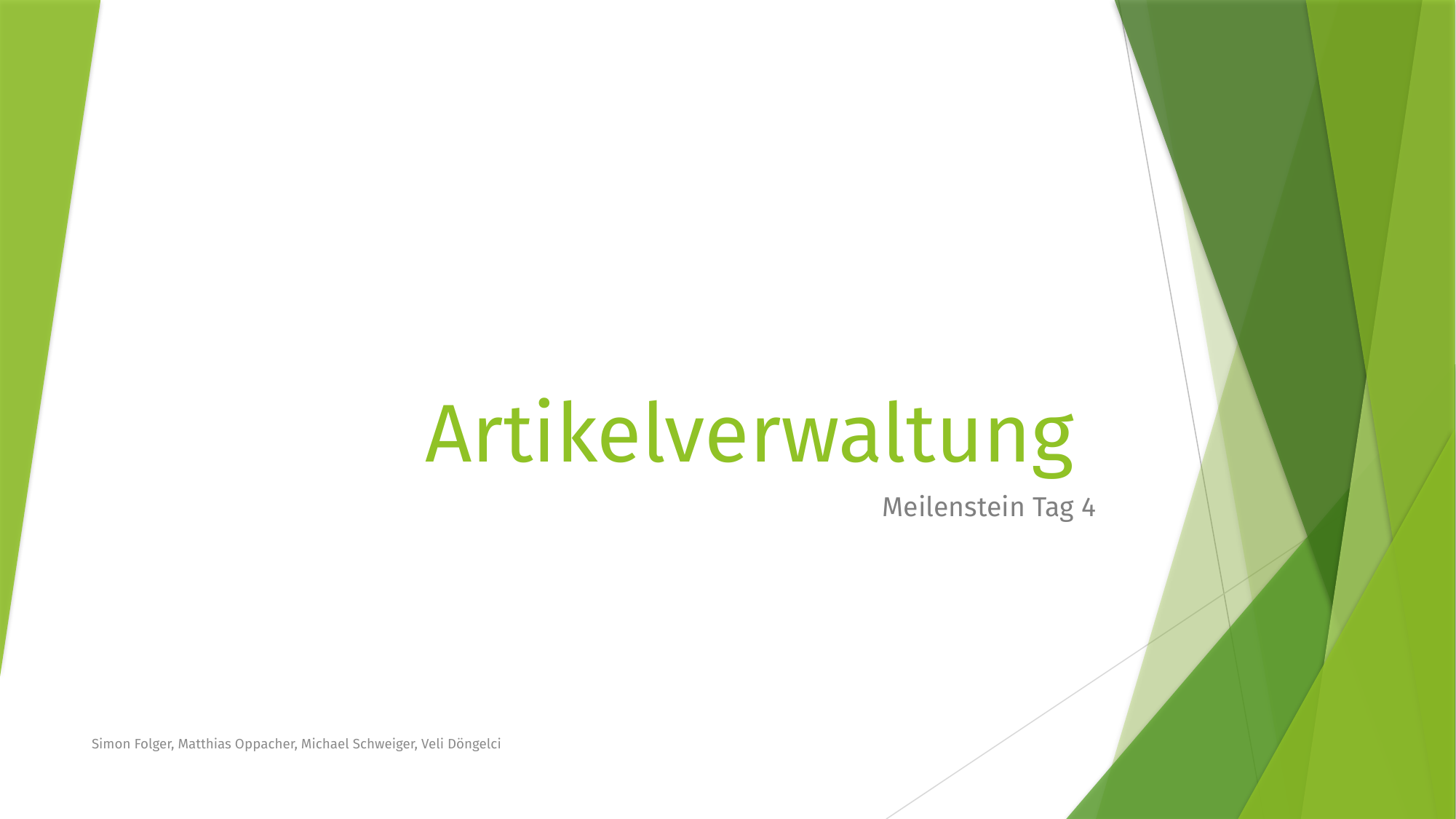

# Artikelverwaltung
Meilenstein Tag 4
Simon Folger, Matthias Oppacher, Michael Schweiger, Veli Döngelci